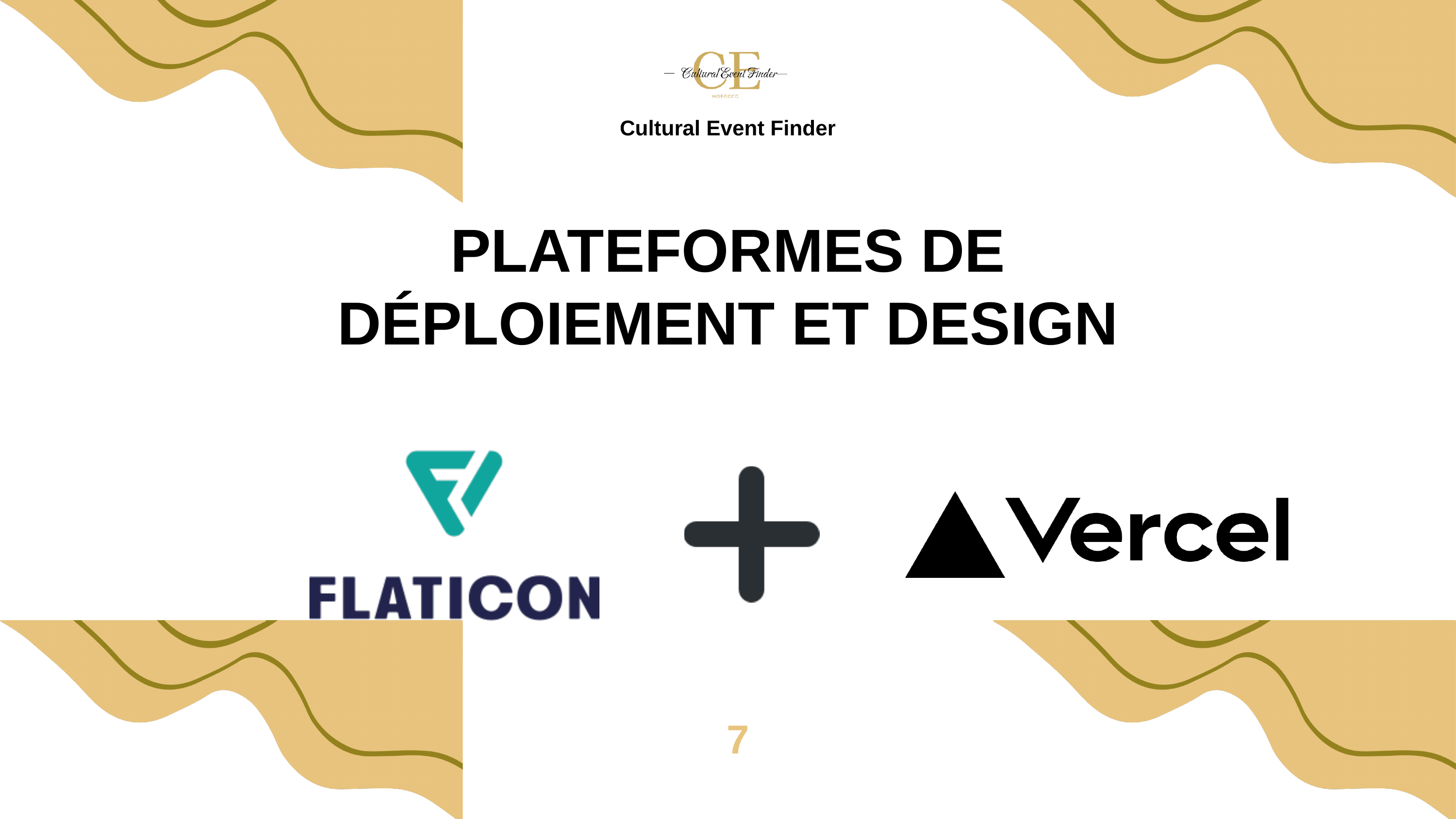

Cultural Event Finder
PLATEFORMES DE DÉPLOIEMENT ET DESIGN

7